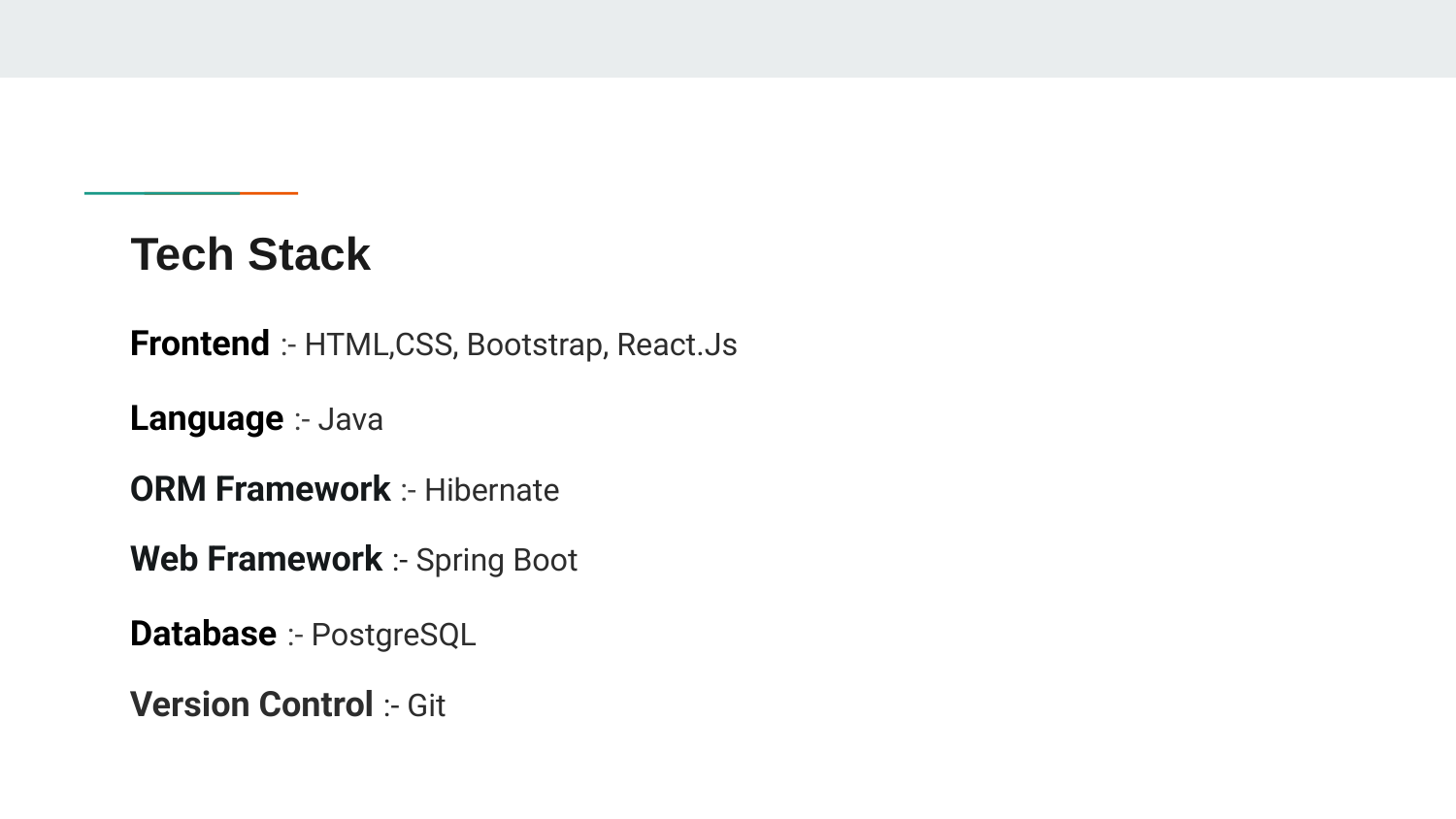

# Tech Stack
Frontend :- HTML,CSS, Bootstrap, React.Js
Language :- Java
ORM Framework :- Hibernate
Web Framework :- Spring Boot
Database :- PostgreSQL
Version Control :- Git